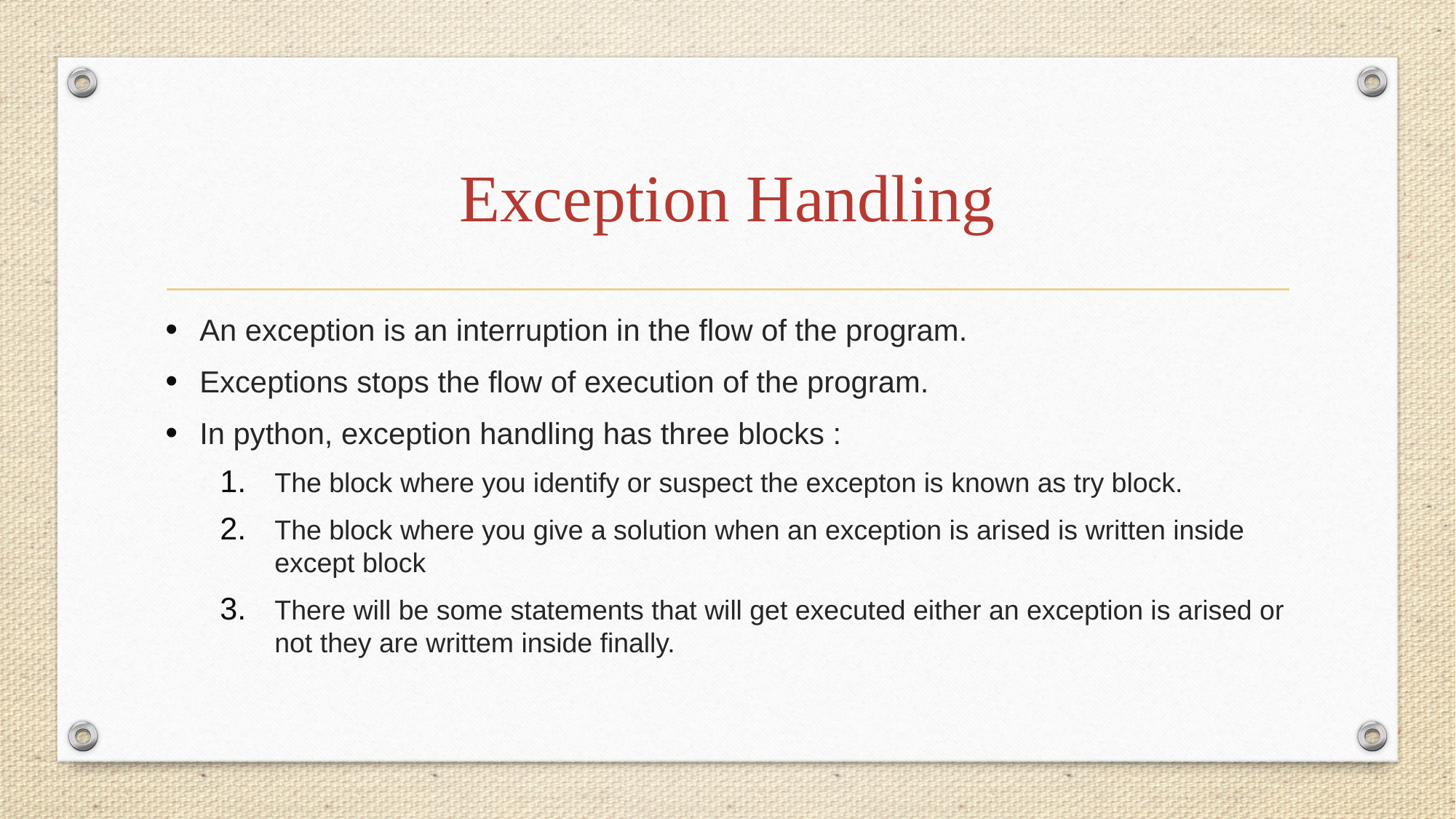

# Exception Handling
An exception is an interruption in the flow of the program.
Exceptions stops the flow of execution of the program.
In python, exception handling has three blocks :
The block where you identify or suspect the excepton is known as try block.
The block where you give a solution when an exception is arised is written inside except block
There will be some statements that will get executed either an exception is arised or not they are writtem inside finally.